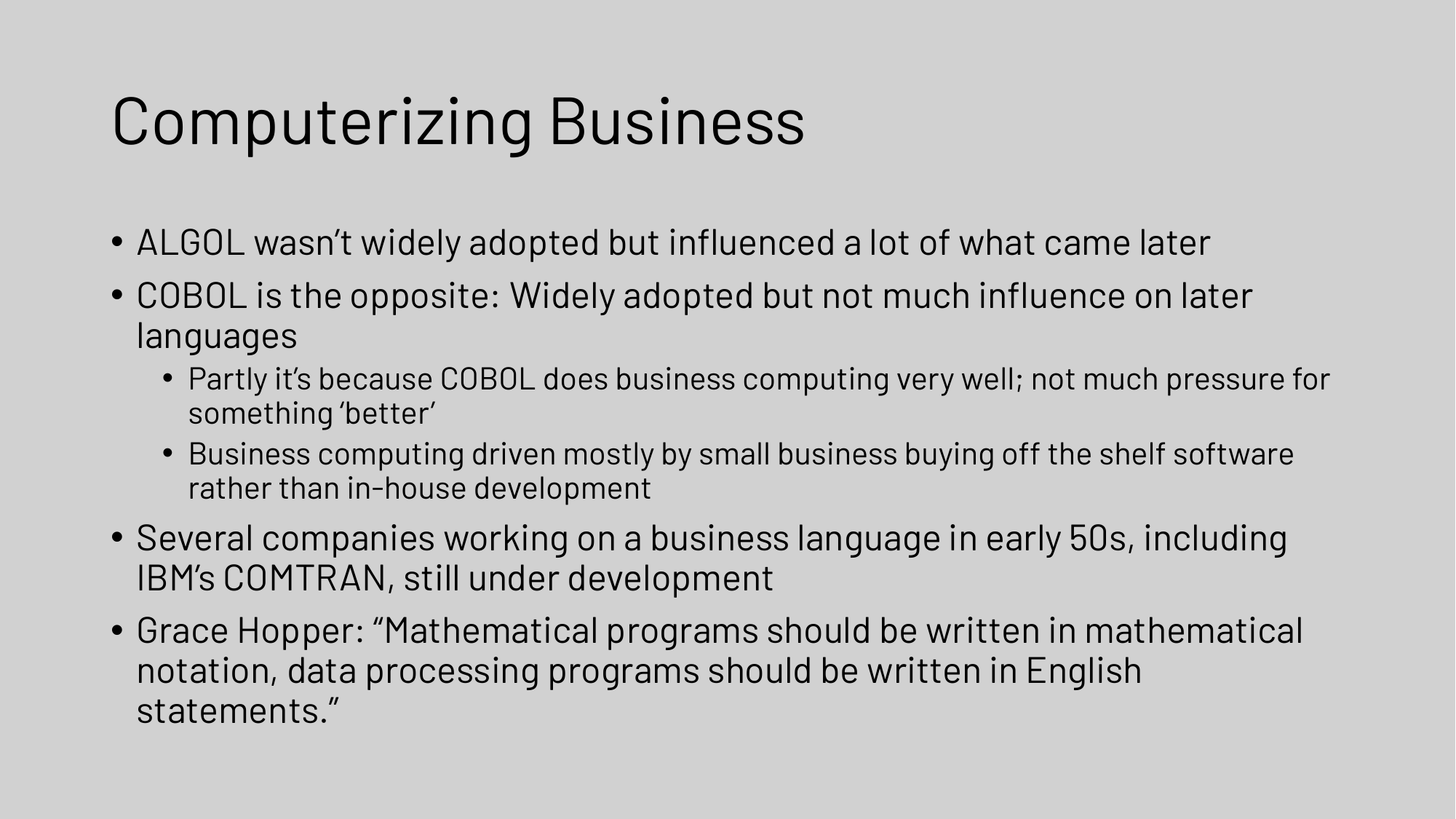

# Computerizing Business
ALGOL wasn’t widely adopted but influenced a lot of what came later
COBOL is the opposite: Widely adopted but not much influence on later languages
Partly it’s because COBOL does business computing very well; not much pressure for something ‘better’
Business computing driven mostly by small business buying off the shelf software rather than in-house development
Several companies working on a business language in early 50s, including IBM’s COMTRAN, still under development
Grace Hopper: “Mathematical programs should be written in mathematical notation, data processing programs should be written in English statements.”